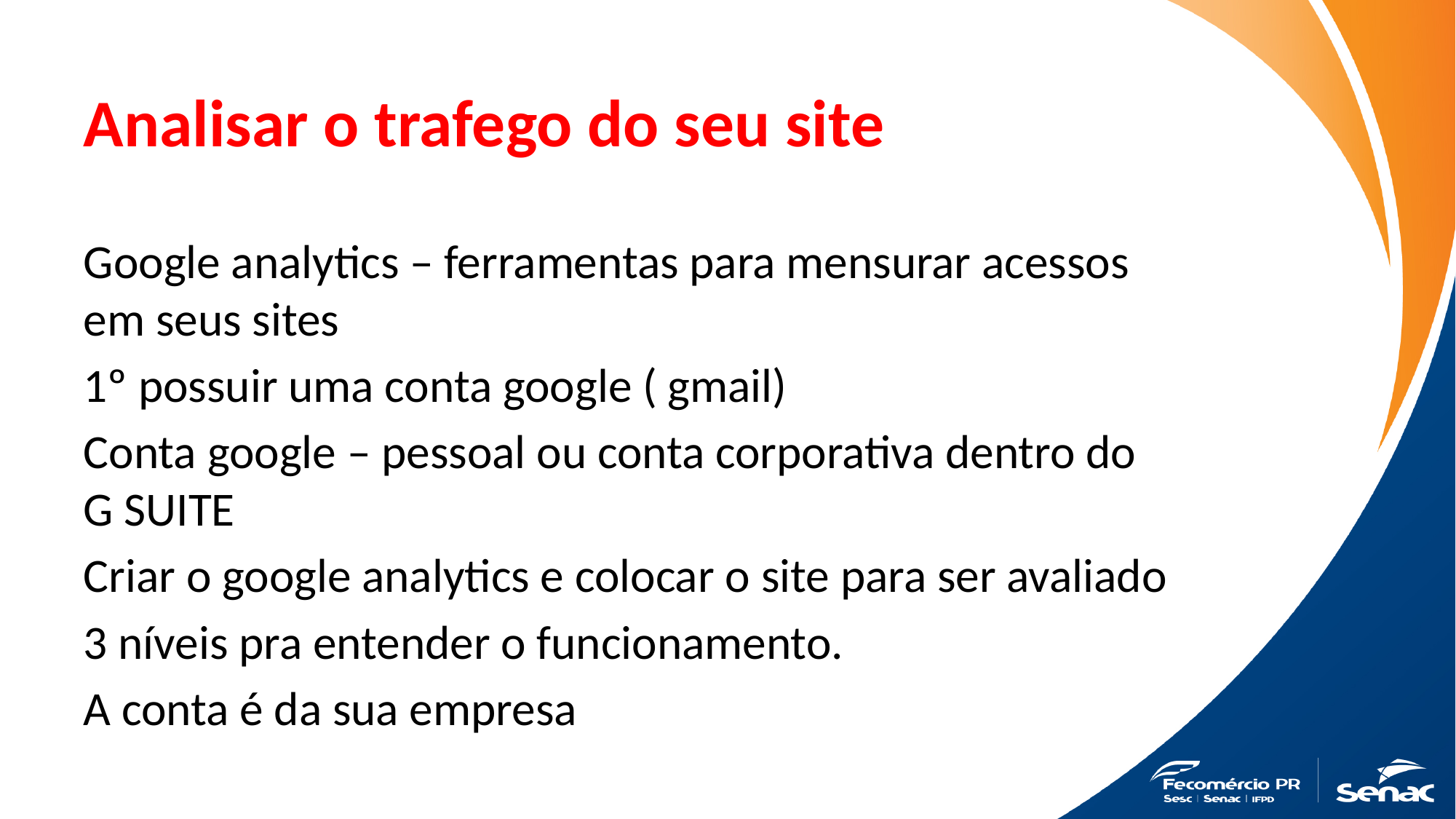

# Analisar o trafego do seu site
Google analytics – ferramentas para mensurar acessos em seus sites
1º possuir uma conta google ( gmail)
Conta google – pessoal ou conta corporativa dentro do G SUITE
Criar o google analytics e colocar o site para ser avaliado
3 níveis pra entender o funcionamento.
A conta é da sua empresa